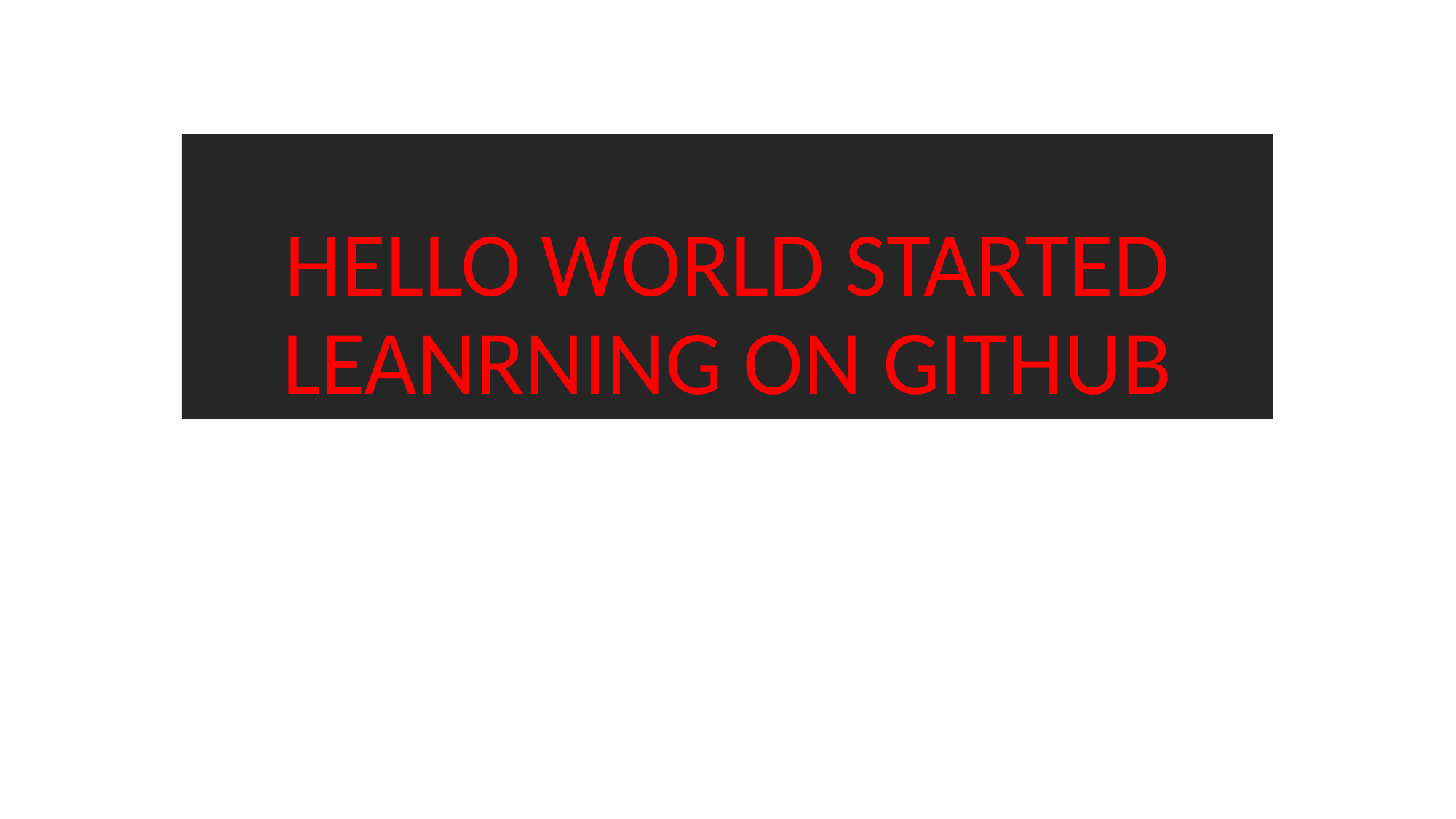

# HELLO WORLD STARTED LEANRNING ON GITHUB